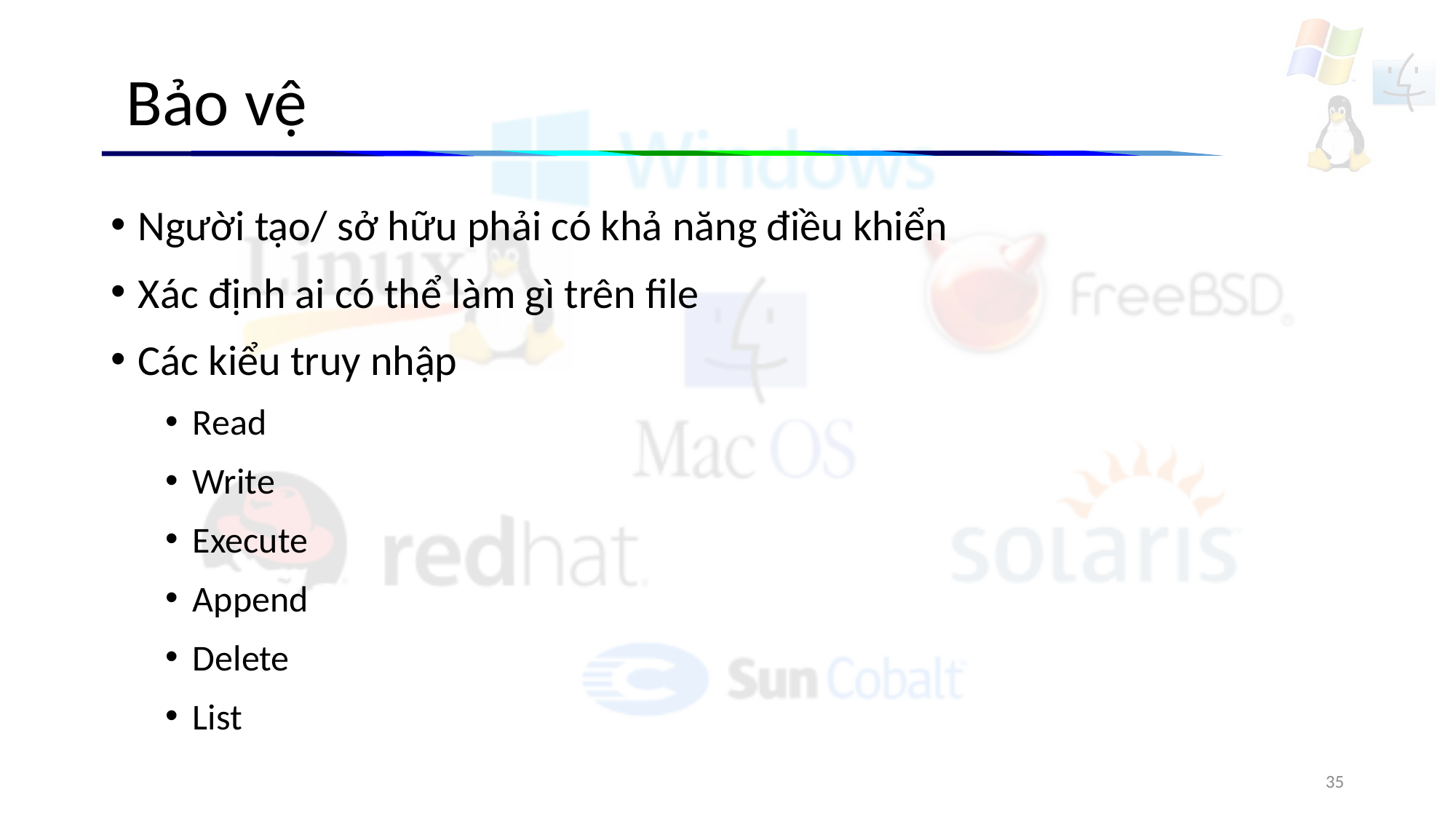

# Bảo vệ
Người tạo/ sở hữu phải có khả năng điều khiển
Xác định ai có thể làm gì trên file
Các kiểu truy nhập
Read
Write
Execute
Append
Delete
List
35